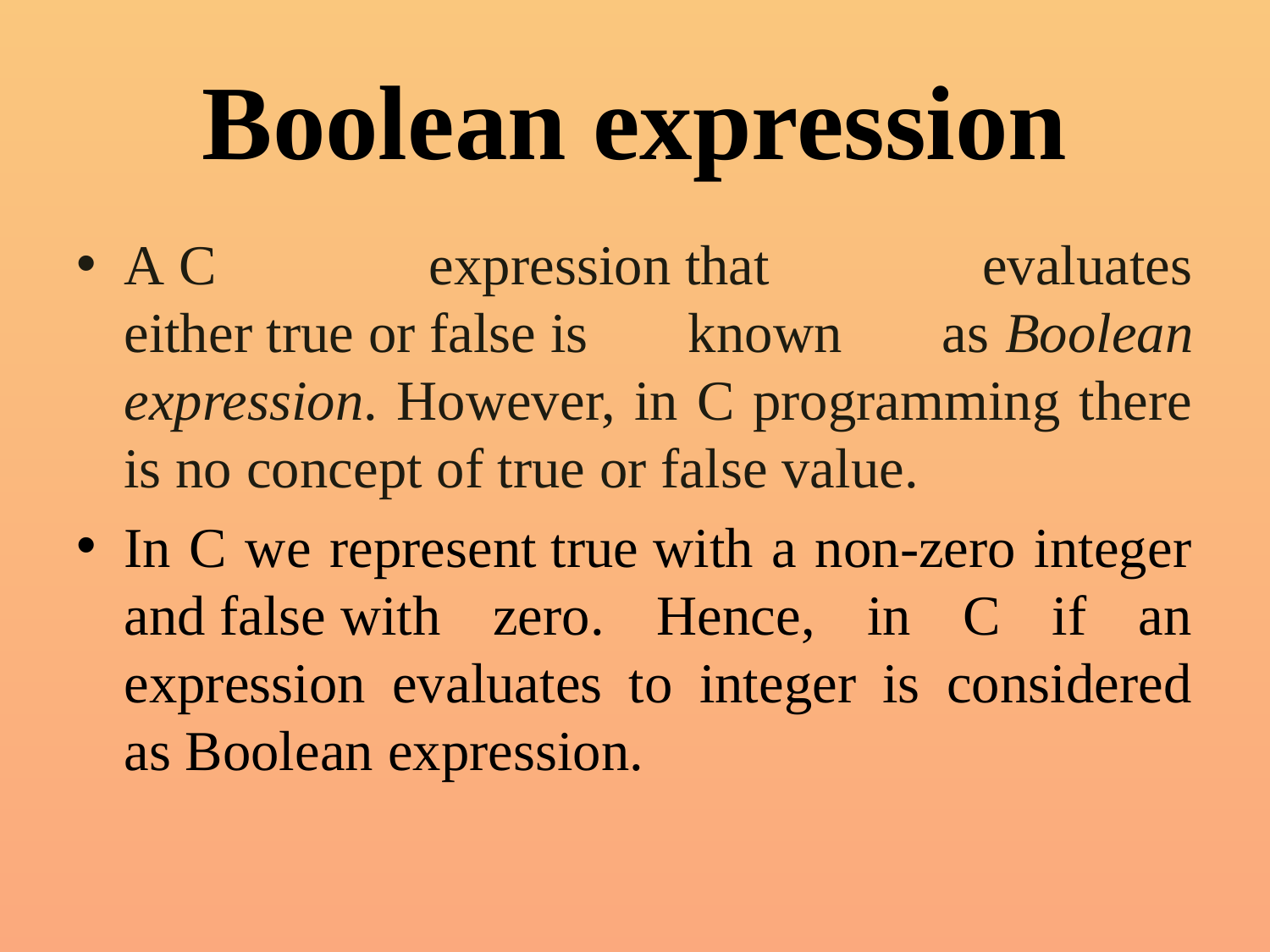

# Boolean expression
A C expression that evaluates either true or false is known as Boolean expression. However, in C programming there is no concept of true or false value.
In C we represent true with a non-zero integer and false with zero. Hence, in C if an expression evaluates to integer is considered as Boolean expression.